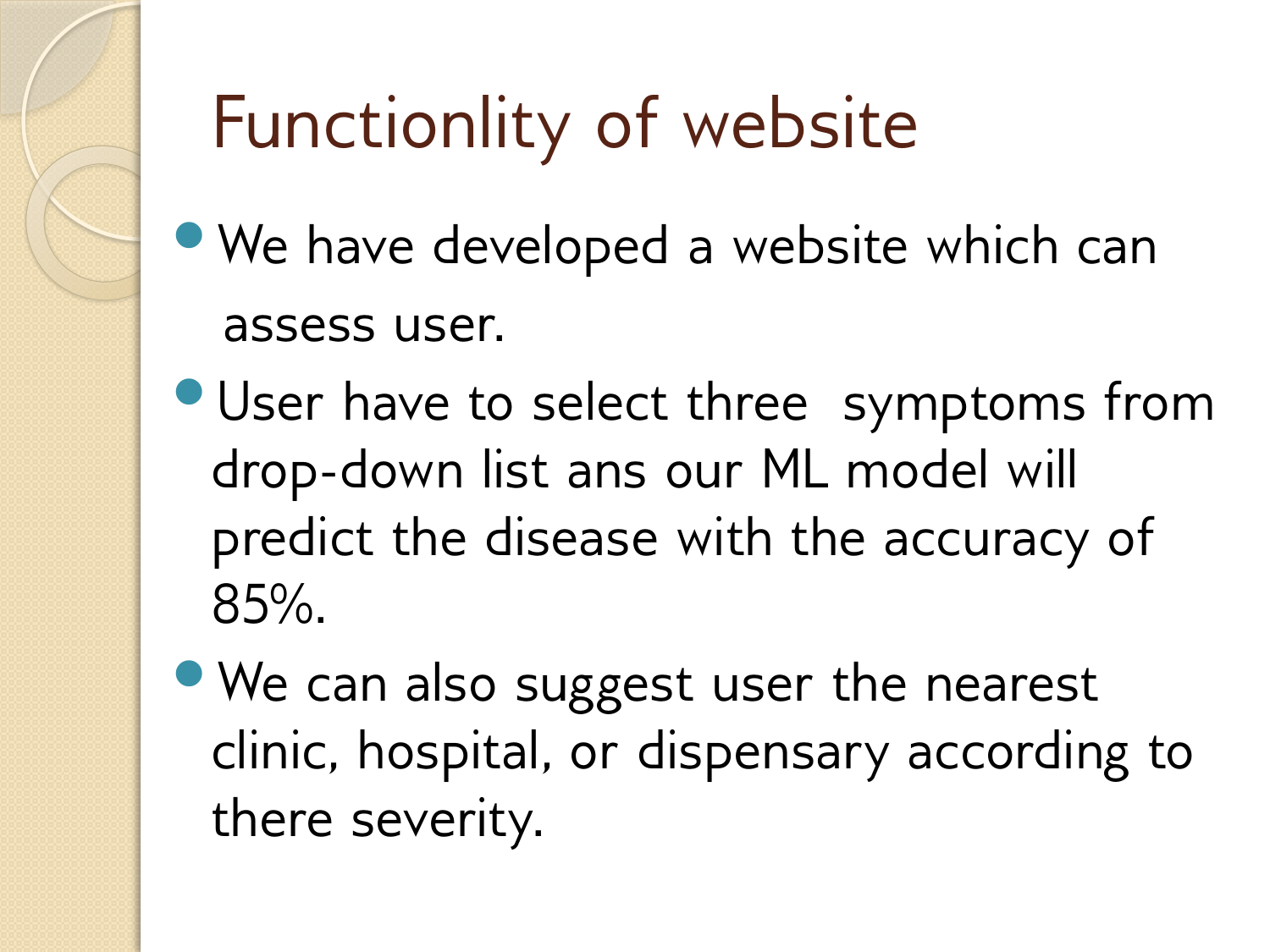

# Functionlity of website
We have developed a website which can
   assess user.
User have to select three  symptoms from drop-down list ans our ML model will predict the disease with the accuracy of 85%.
We can also suggest user the nearest clinic, hospital, or dispensary according to there severity.